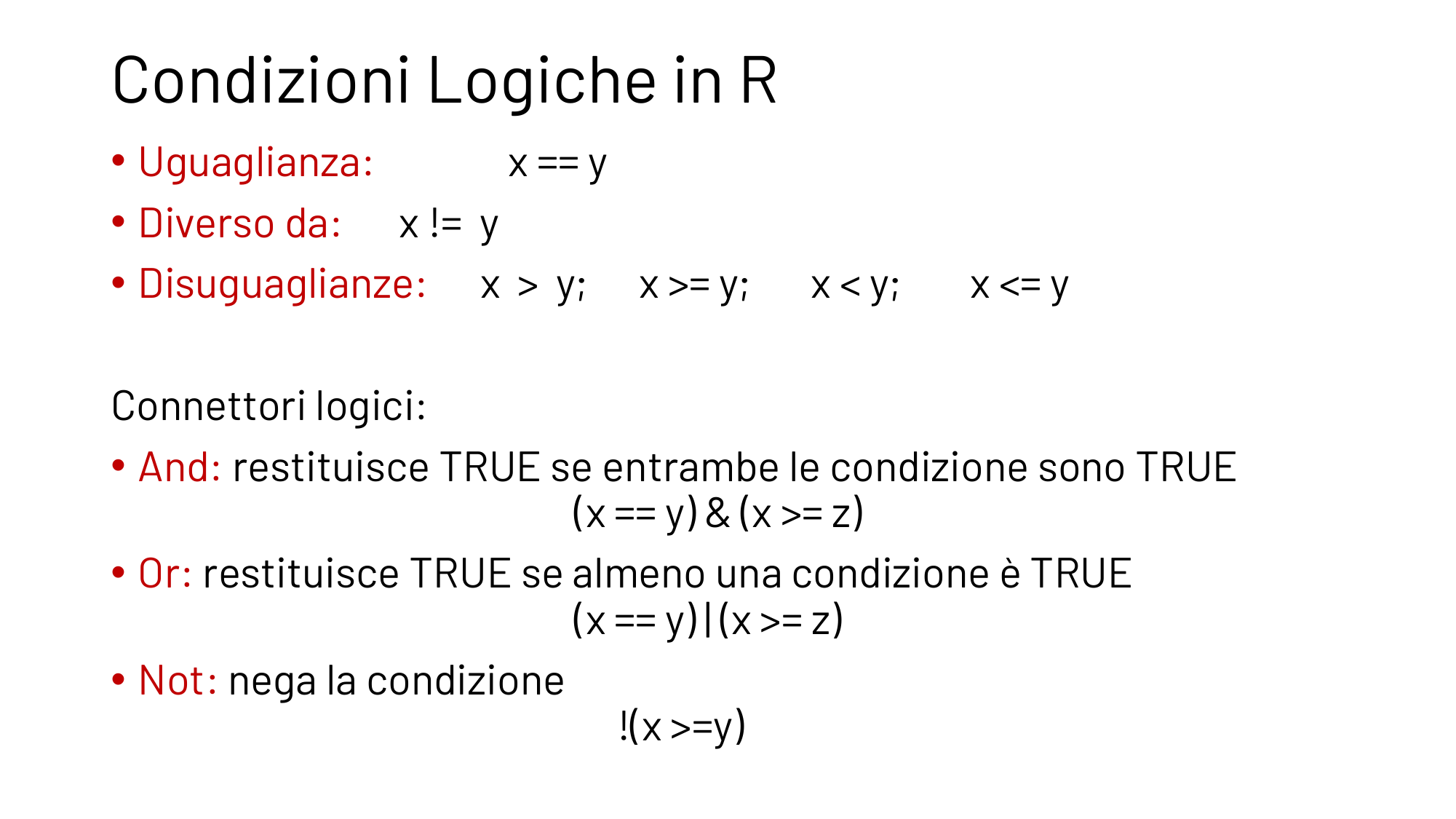

# Condizioni Logiche in R
Uguaglianza: 	     x == y
Diverso da: 	     x !=  y
Disuguaglianze:      x  >  y;      x >= y;       x < y;        x <= y

Connettori logici:
And: restituisce TRUE se entrambe le condizione sono TRUE
				(x == y) & (x >= z)
Or: restituisce TRUE se almeno una condizione è TRUE
				(x == y) | (x >= z)
Not: nega la condizione
				     !(x >=y)